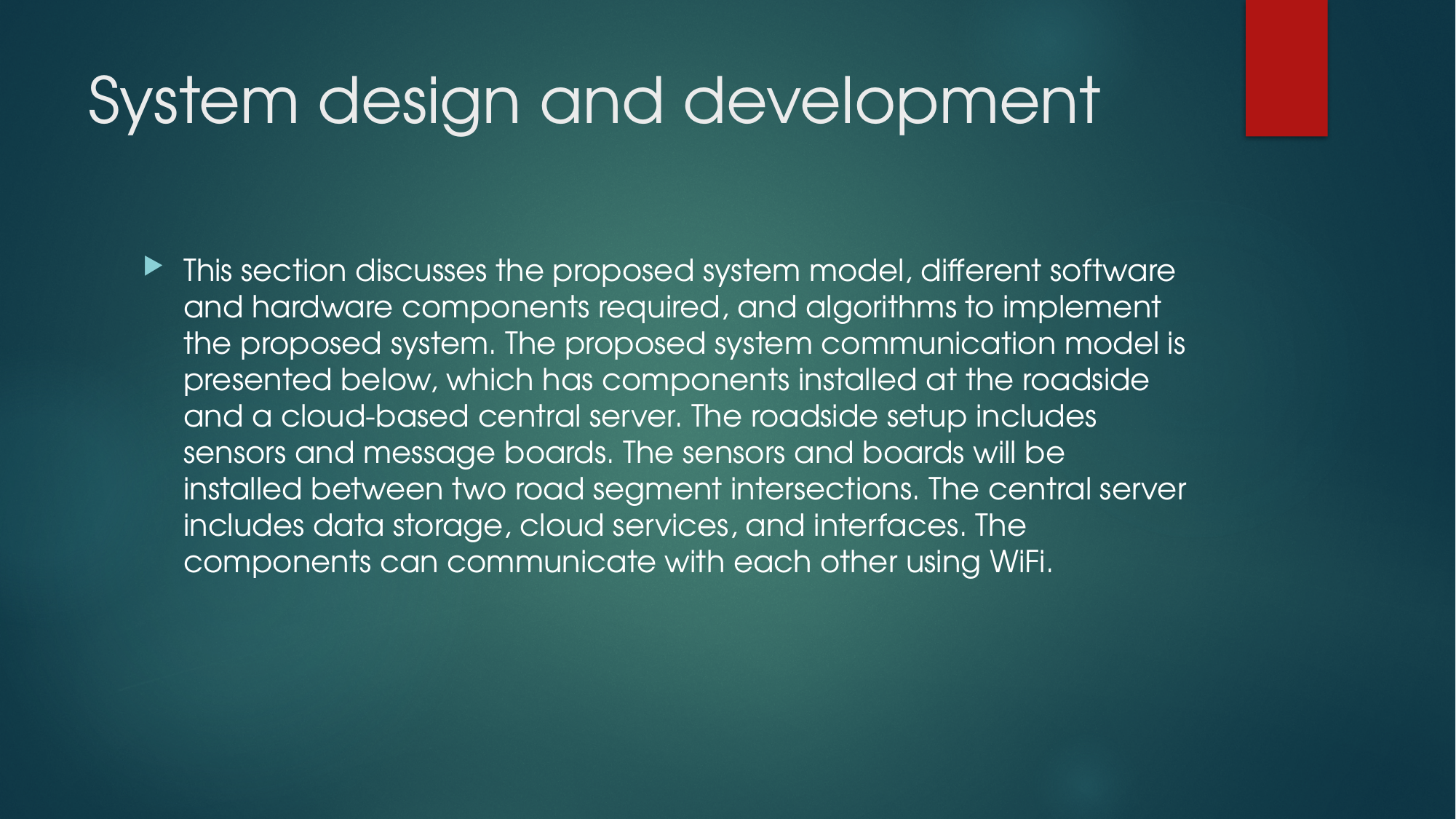

# System design and development
This section discusses the proposed system model, different software and hardware components required, and algorithms to implement the proposed system. The proposed system communication model is presented below, which has components installed at the roadside and a cloud-based central server. The roadside setup includes sensors and message boards. The sensors and boards will be installed between two road segment intersections. The central server includes data storage, cloud services, and interfaces. The components can communicate with each other using WiFi.